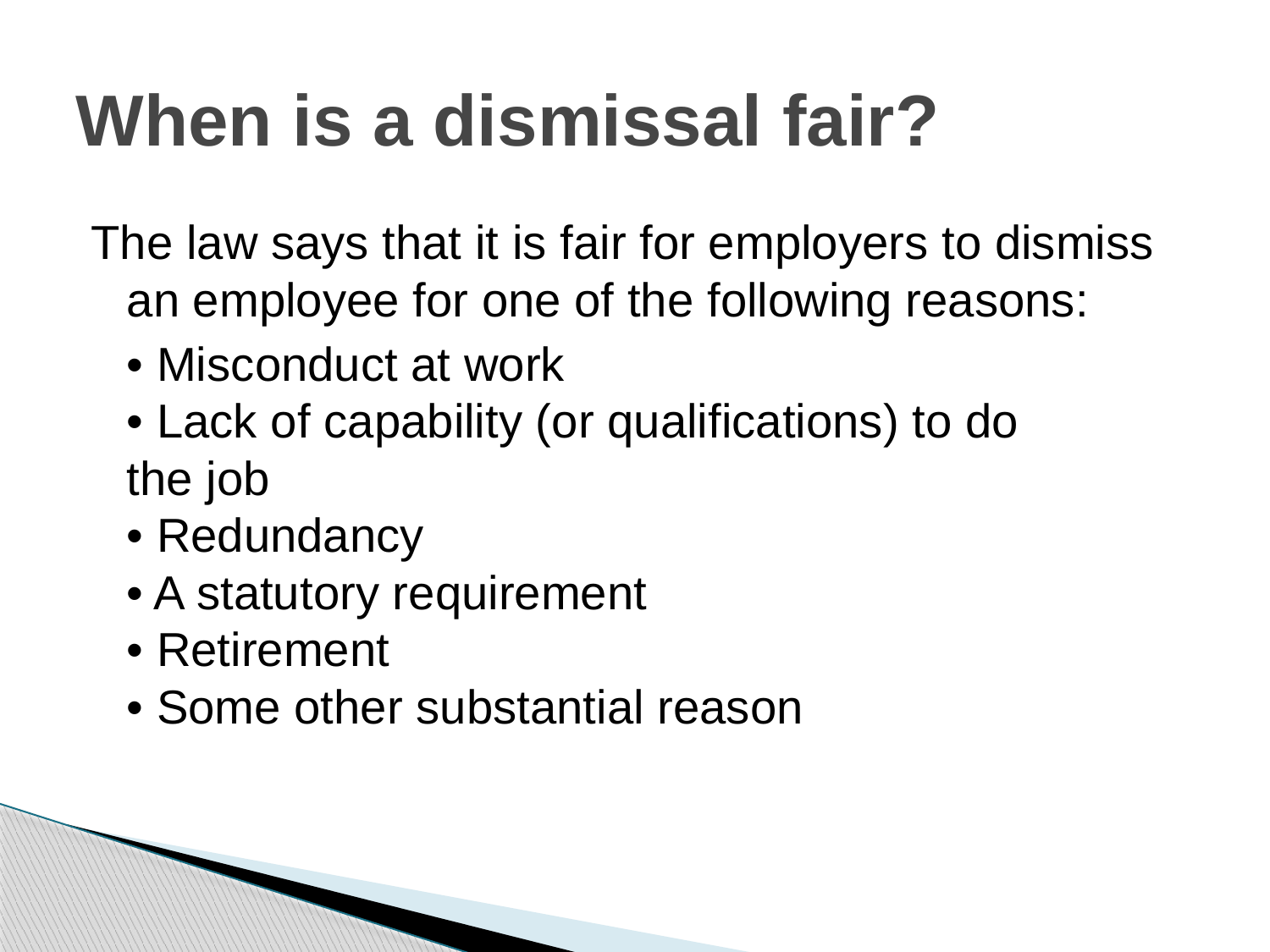

# When is a dismissal fair?
The law says that it is fair for employers to dismiss an employee for one of the following reasons:
	• Misconduct at work
• Lack of capability (or qualifications) to do 	the job
• Redundancy
• A statutory requirement
• Retirement
• Some other substantial reason